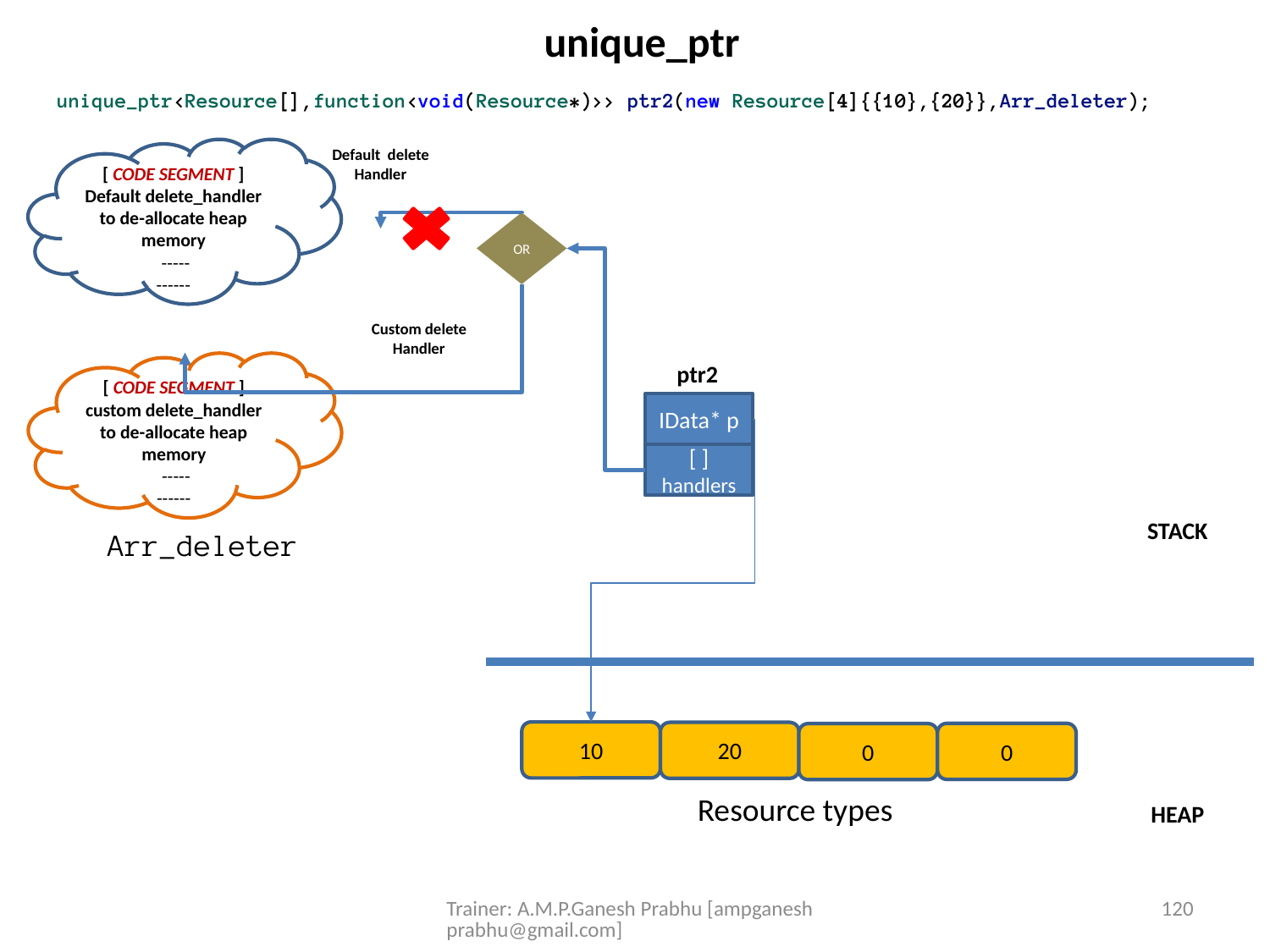

unique_ptr
unique_ptr<Resource[],function<void(Resource*)>> ptr2(new Resource[4]{{10},{20}},Arr_deleter);
Default  delete Handler

[ CODE SEGMENT ]
Default delete_handler to de-allocate heap memory
 -----
------

OR
Custom delete Handler

[ CODE SEGMENT ]
custom delete_handler to de-allocate heap memory
 -----
------

ptr2
IData* p
[ ] handlers
STACK
Arr_deleter
10
20
0
0
Resource types
HEAP
Trainer: A.M.P.Ganesh Prabhu [ampganeshprabhu@gmail.com]
120